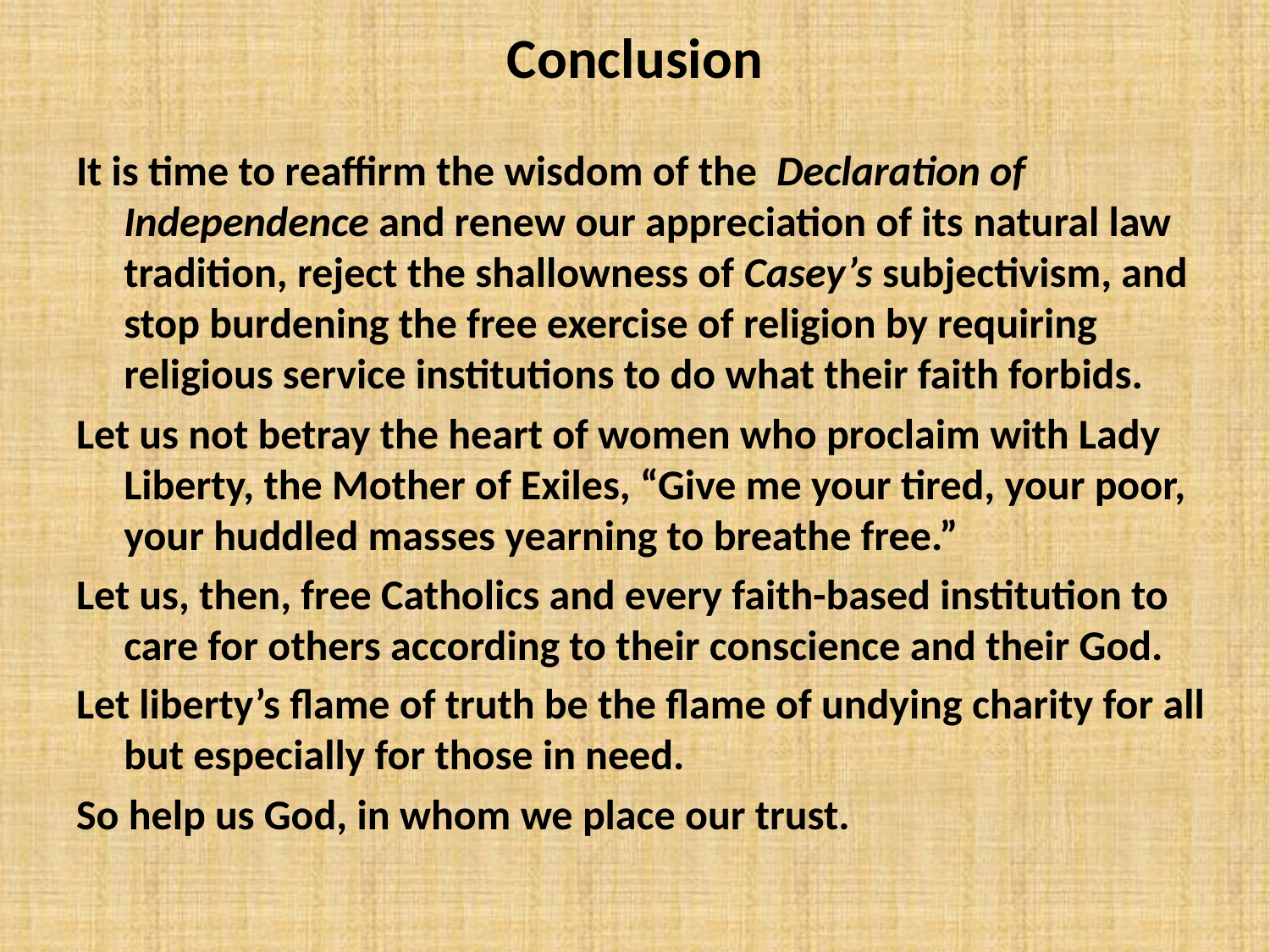

# Conclusion
It is time to reaffirm the wisdom of the  Declaration of Independence and renew our appreciation of its natural law tradition, reject the shallowness of Casey’s subjectivism, and stop burdening the free exercise of religion by requiring religious service institutions to do what their faith forbids.
Let us not betray the heart of women who proclaim with Lady Liberty, the Mother of Exiles, “Give me your tired, your poor, your huddled masses yearning to breathe free.”
Let us, then, free Catholics and every faith-based institution to care for others according to their conscience and their God.
Let liberty’s flame of truth be the flame of undying charity for all but especially for those in need.
So help us God, in whom we place our trust.